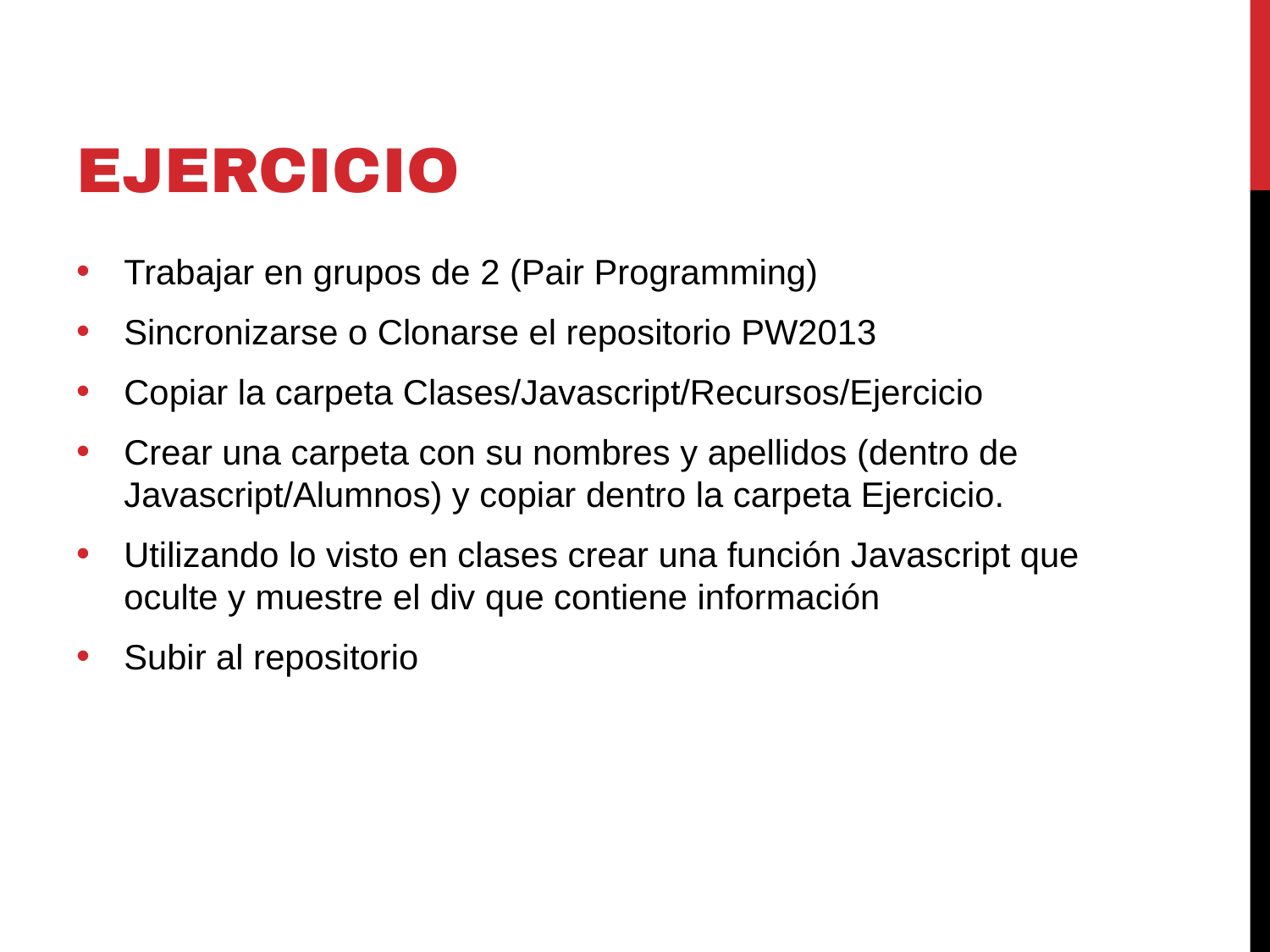

# Ejercicio
Trabajar en grupos de 2 (Pair Programming)
Sincronizarse o Clonarse el repositorio PW2013
Copiar la carpeta Clases/Javascript/Recursos/Ejercicio
Crear una carpeta con su nombres y apellidos (dentro de Javascript/Alumnos) y copiar dentro la carpeta Ejercicio.
Utilizando lo visto en clases crear una función Javascript que oculte y muestre el div que contiene información
Subir al repositorio